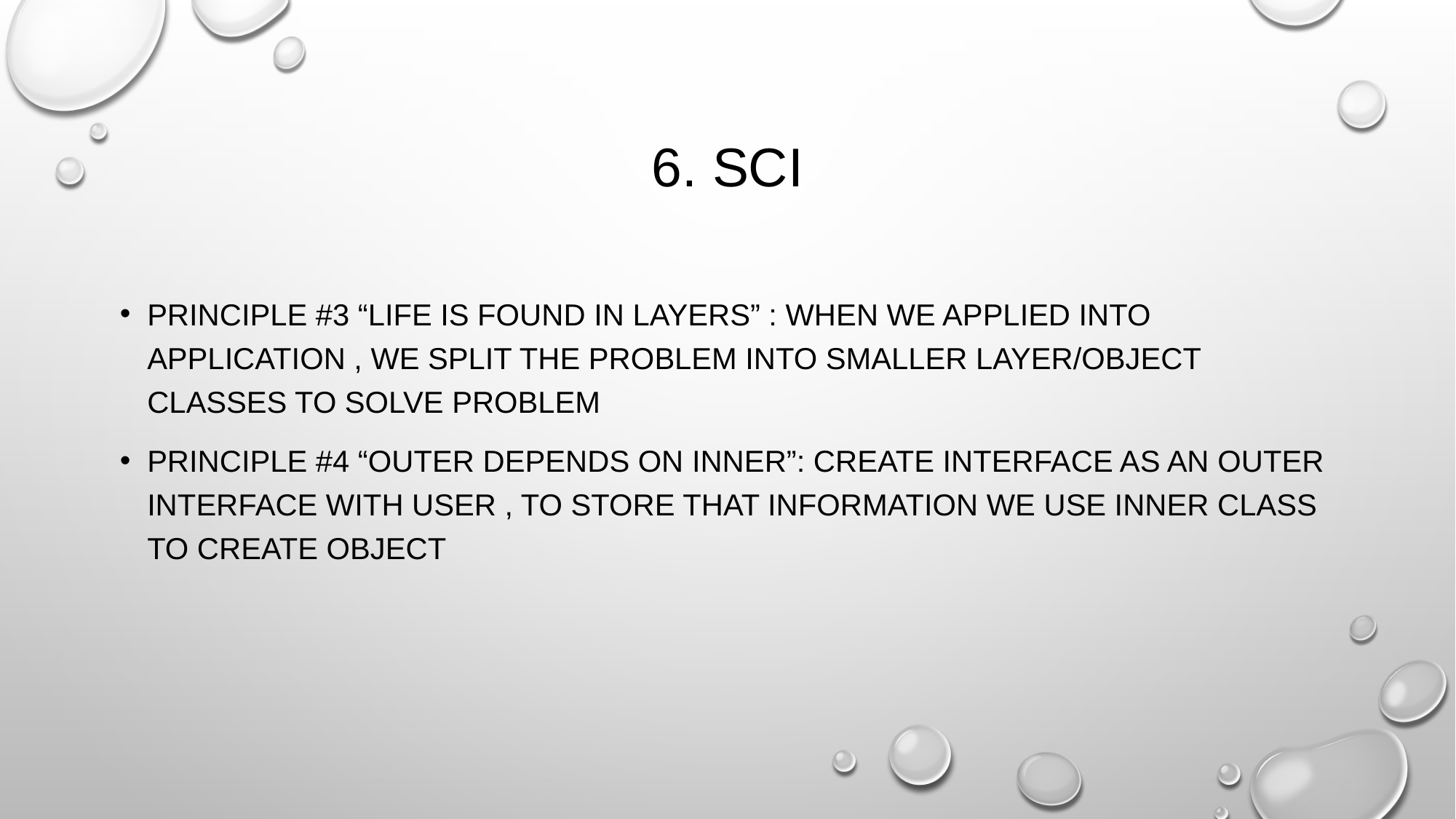

# 6. SCI
Principle #3 “life is found in layers” : when we applied into application , we split the problem into smaller layer/object classes to solve problem
Principle #4 “outer depends on inner”: create interface as an outer interface with user , to store that information we use inner class to create object